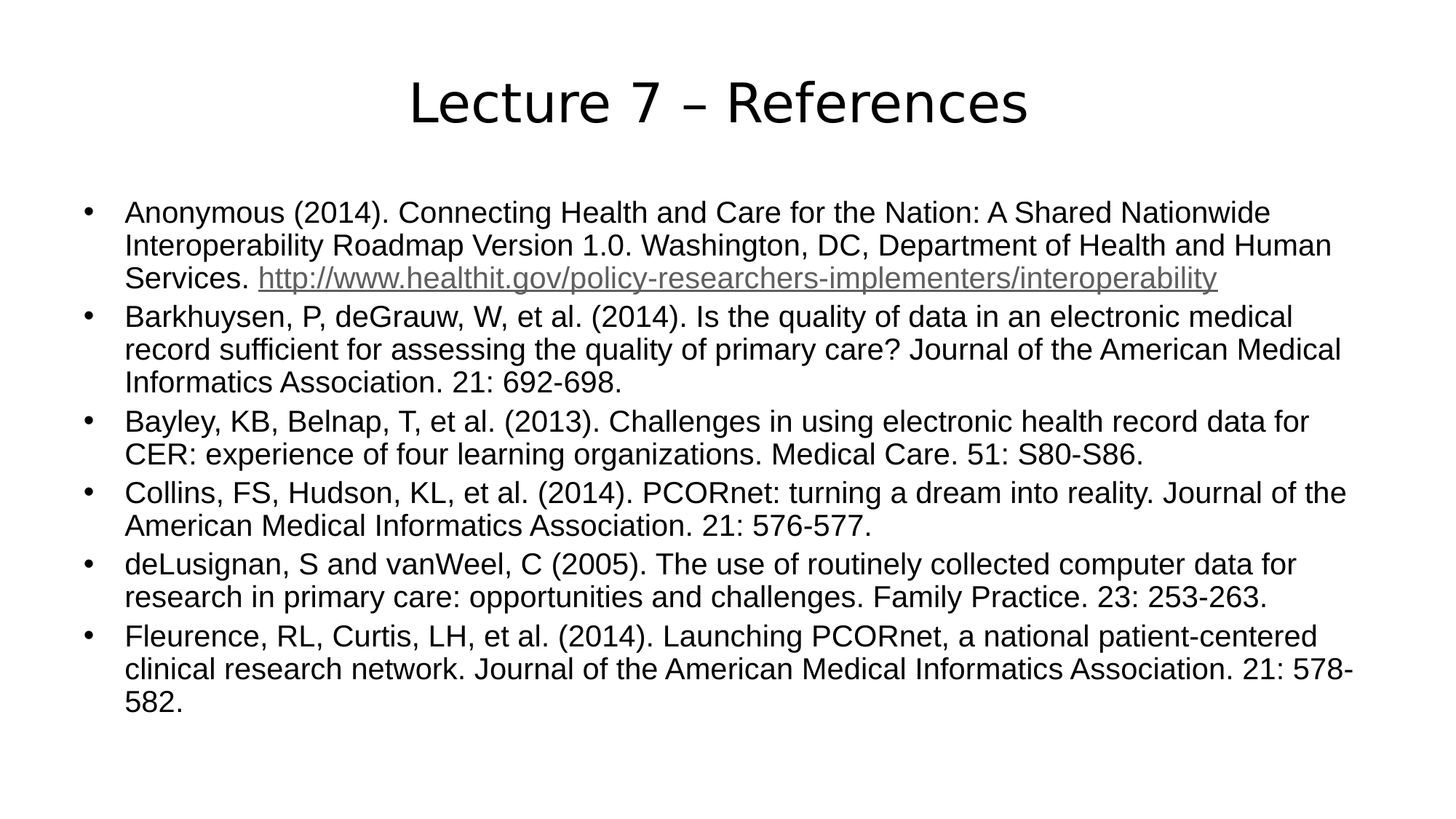

# Lecture 7 – References
Anonymous (2014). Connecting Health and Care for the Nation: A Shared Nationwide Interoperability Roadmap Version 1.0. Washington, DC, Department of Health and Human Services. http://www.healthit.gov/policy-researchers-implementers/interoperability
Barkhuysen, P, deGrauw, W, et al. (2014). Is the quality of data in an electronic medical record sufficient for assessing the quality of primary care? Journal of the American Medical Informatics Association. 21: 692-698.
Bayley, KB, Belnap, T, et al. (2013). Challenges in using electronic health record data for CER: experience of four learning organizations. Medical Care. 51: S80-S86.
Collins, FS, Hudson, KL, et al. (2014). PCORnet: turning a dream into reality. Journal of the American Medical Informatics Association. 21: 576-577.
deLusignan, S and vanWeel, C (2005). The use of routinely collected computer data for research in primary care: opportunities and challenges. Family Practice. 23: 253-263.
Fleurence, RL, Curtis, LH, et al. (2014). Launching PCORnet, a national patient-centered clinical research network. Journal of the American Medical Informatics Association. 21: 578-582.